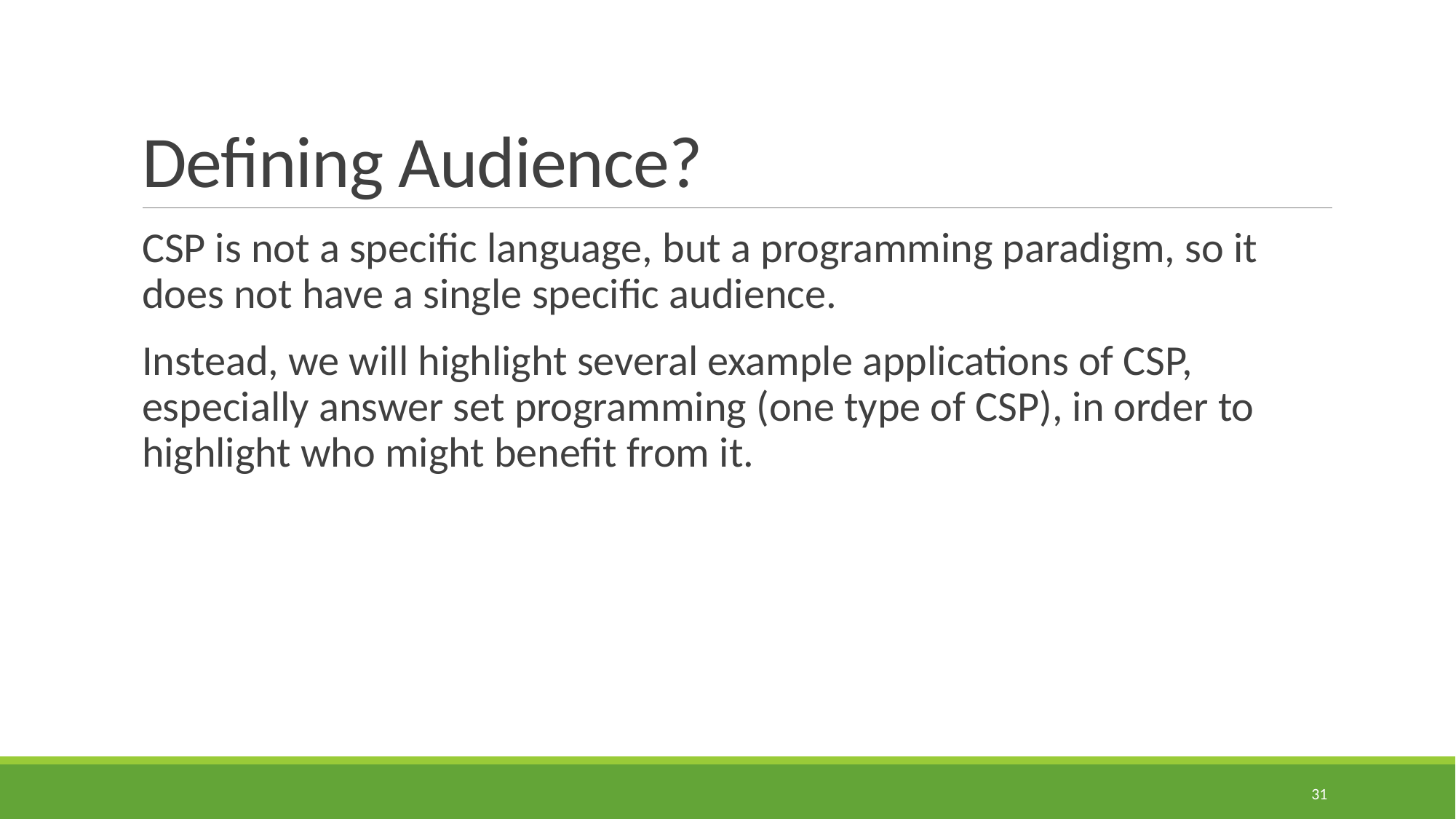

# Defining Audience?
CSP is not a specific language, but a programming paradigm, so it does not have a single specific audience.
Instead, we will highlight several example applications of CSP, especially answer set programming (one type of CSP), in order to highlight who might benefit from it.
31